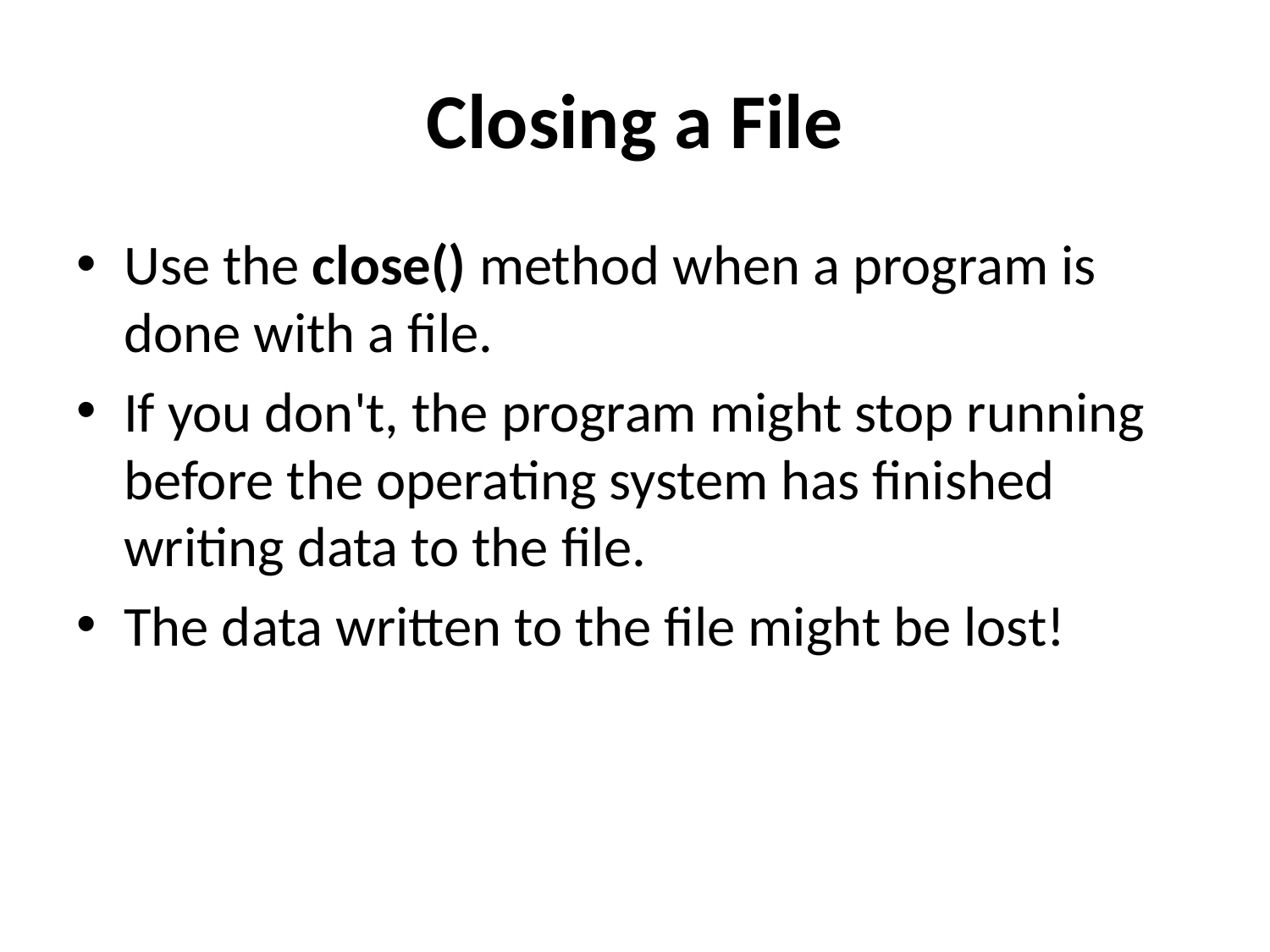

# Closing a File
Use the close() method when a program is done with a file.
If you don't, the program might stop running before the operating system has finished writing data to the file.
The data written to the file might be lost!